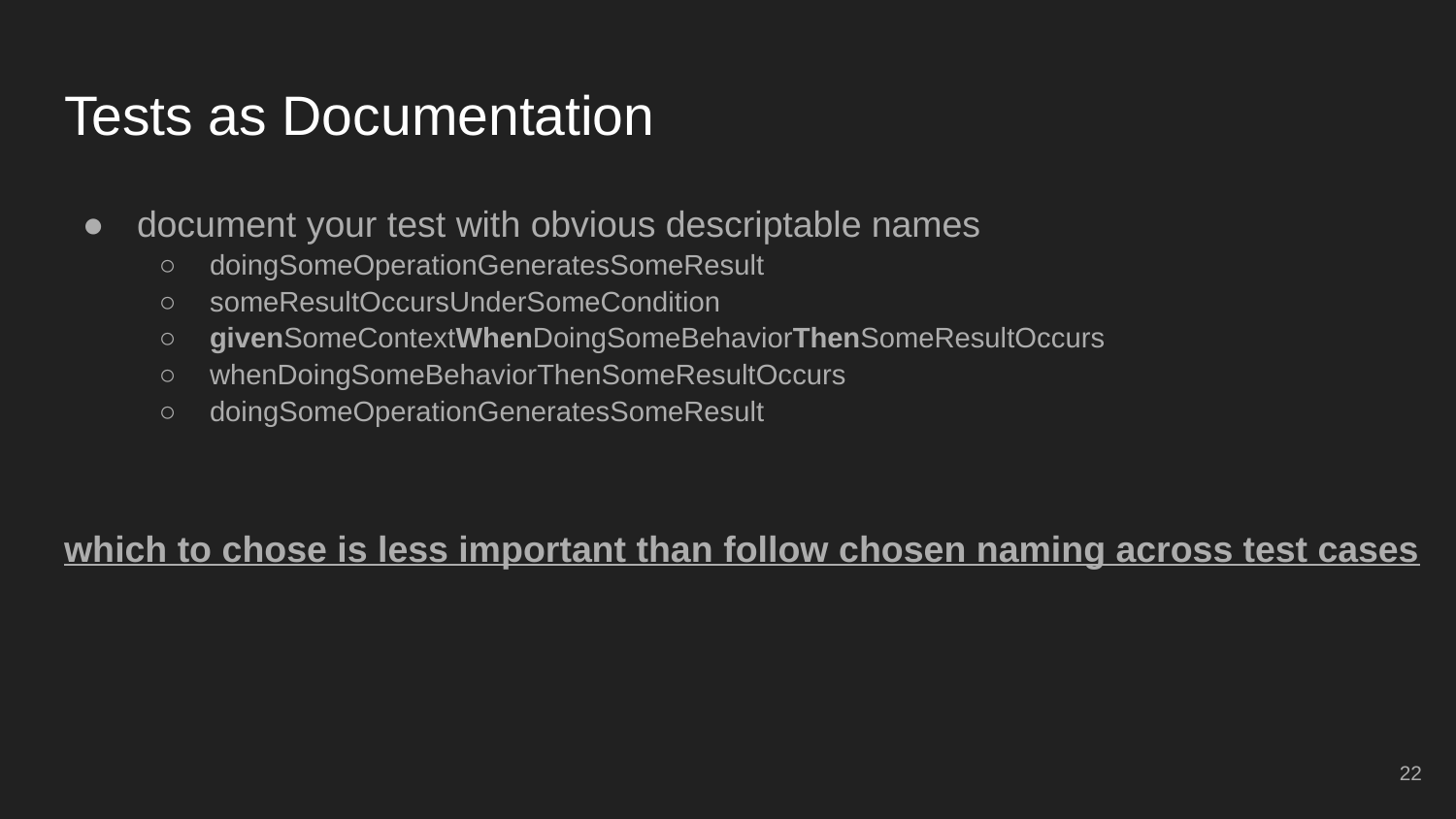

# Tests as Documentation
document your test with obvious descriptable names
doingSomeOperationGeneratesSomeResult
someResultOccursUnderSomeCondition
givenSomeContextWhenDoingSomeBehaviorThenSomeResultOccurs
whenDoingSomeBehaviorThenSomeResultOccurs
doingSomeOperationGeneratesSomeResult

which to chose is less important than follow chosen naming across test cases
22